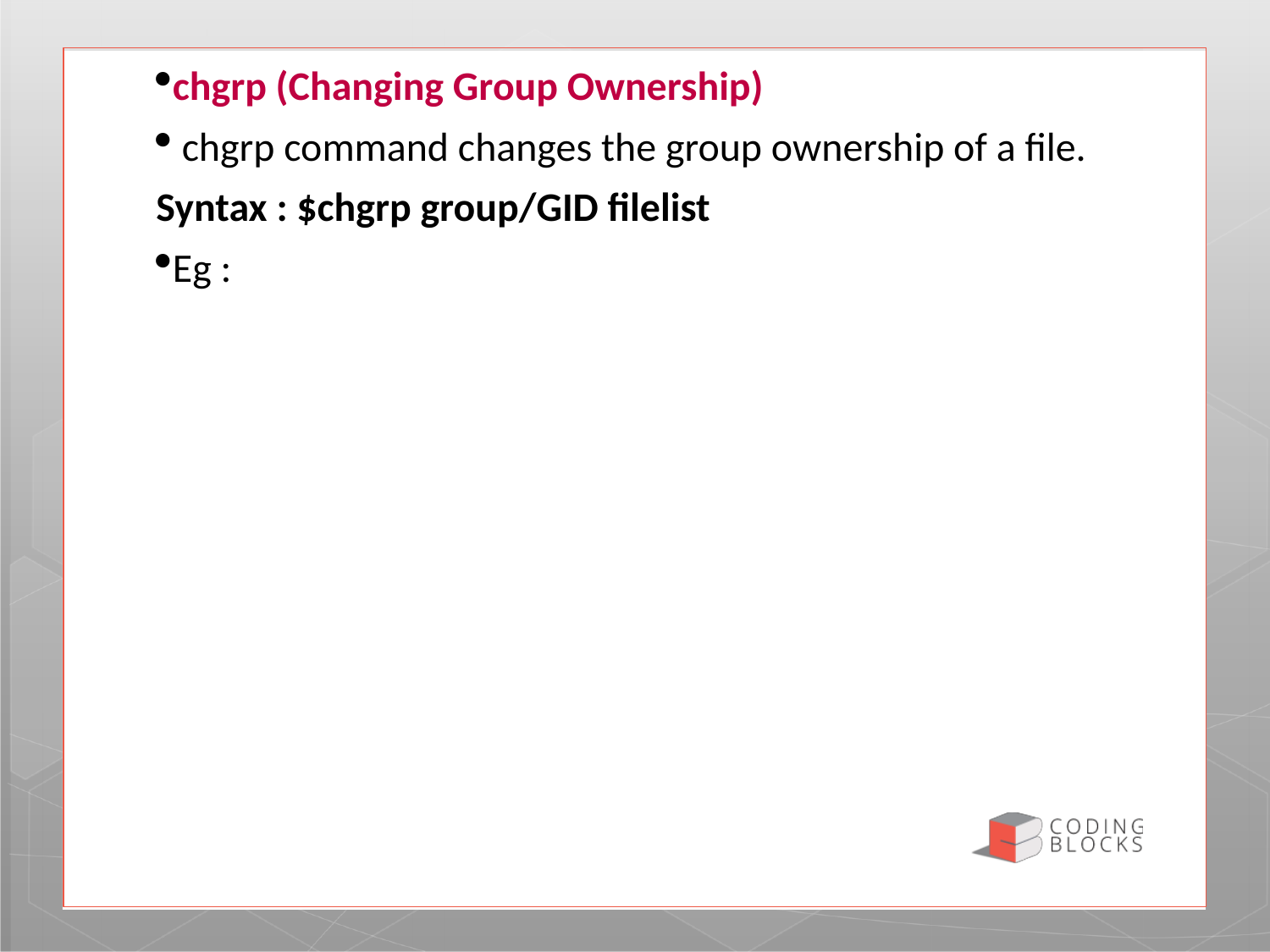

chgrp (Changing Group Ownership)
 chgrp command changes the group ownership of a file.
Syntax : $chgrp group/GID filelist
Eg :